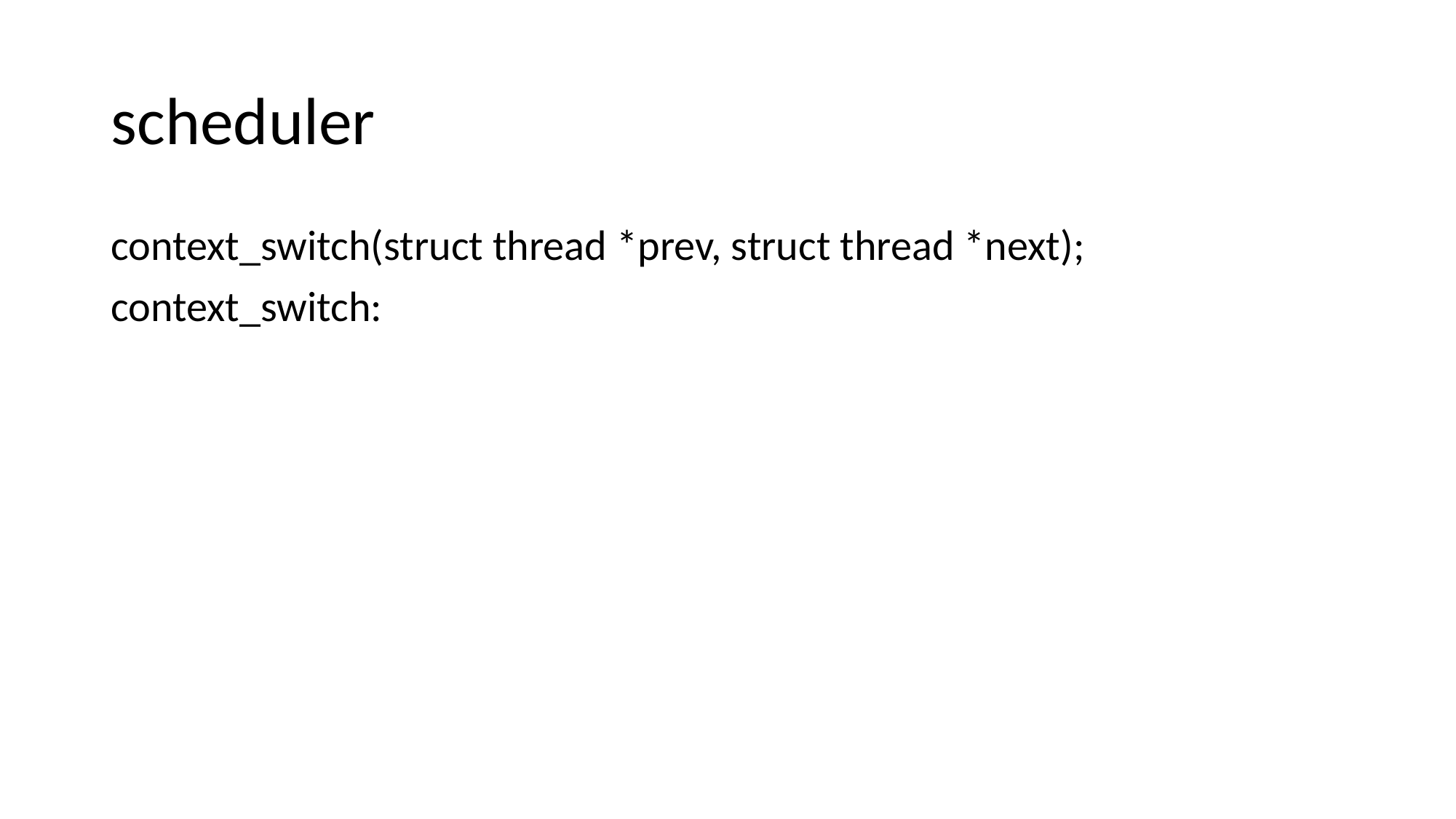

# scheduler
context_switch(struct thread *prev, struct thread *next);
context_switch: